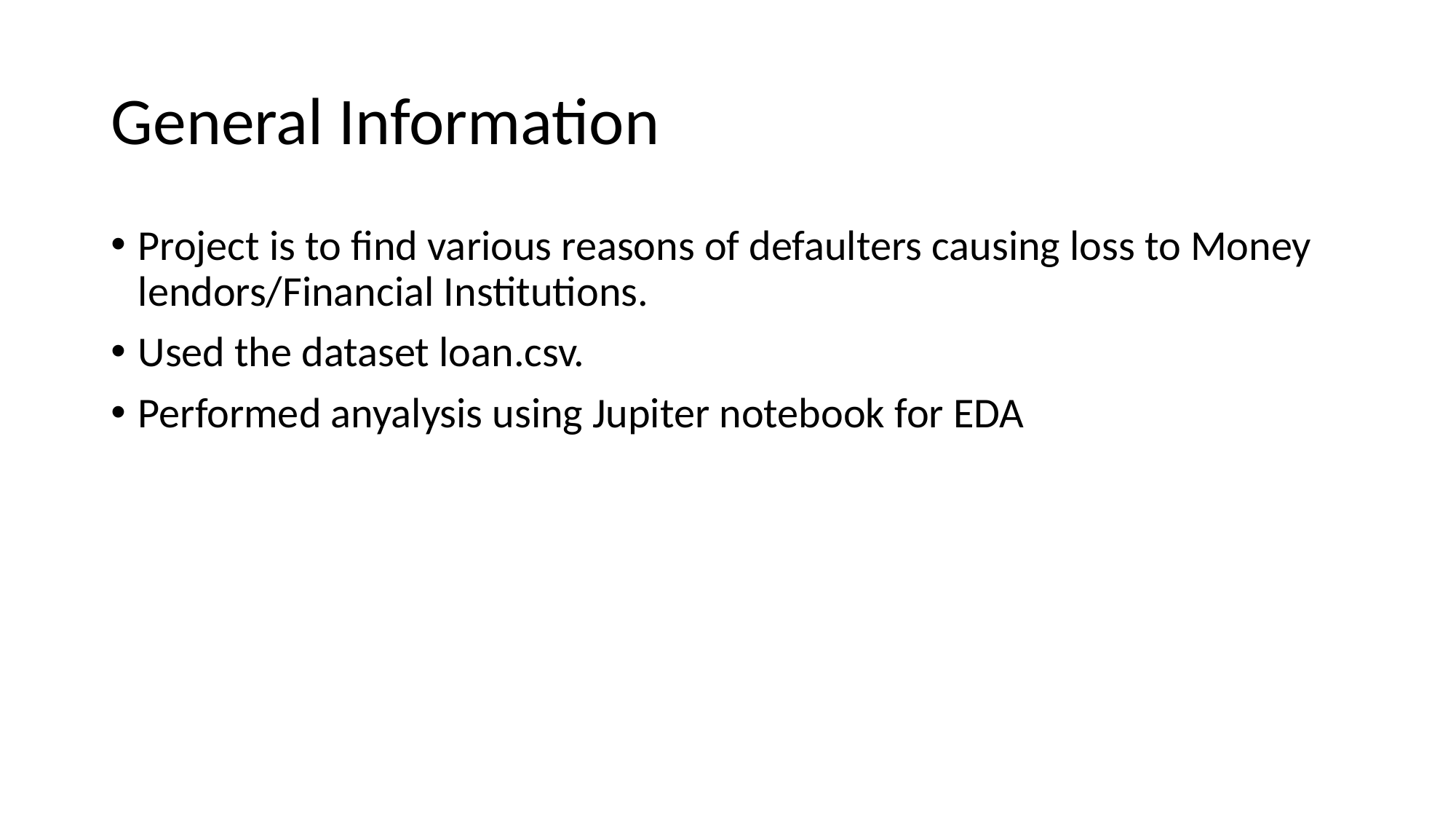

# General Information
Project is to find various reasons of defaulters causing loss to Money lendors/Financial Institutions.
Used the dataset loan.csv.
Performed anyalysis using Jupiter notebook for EDA